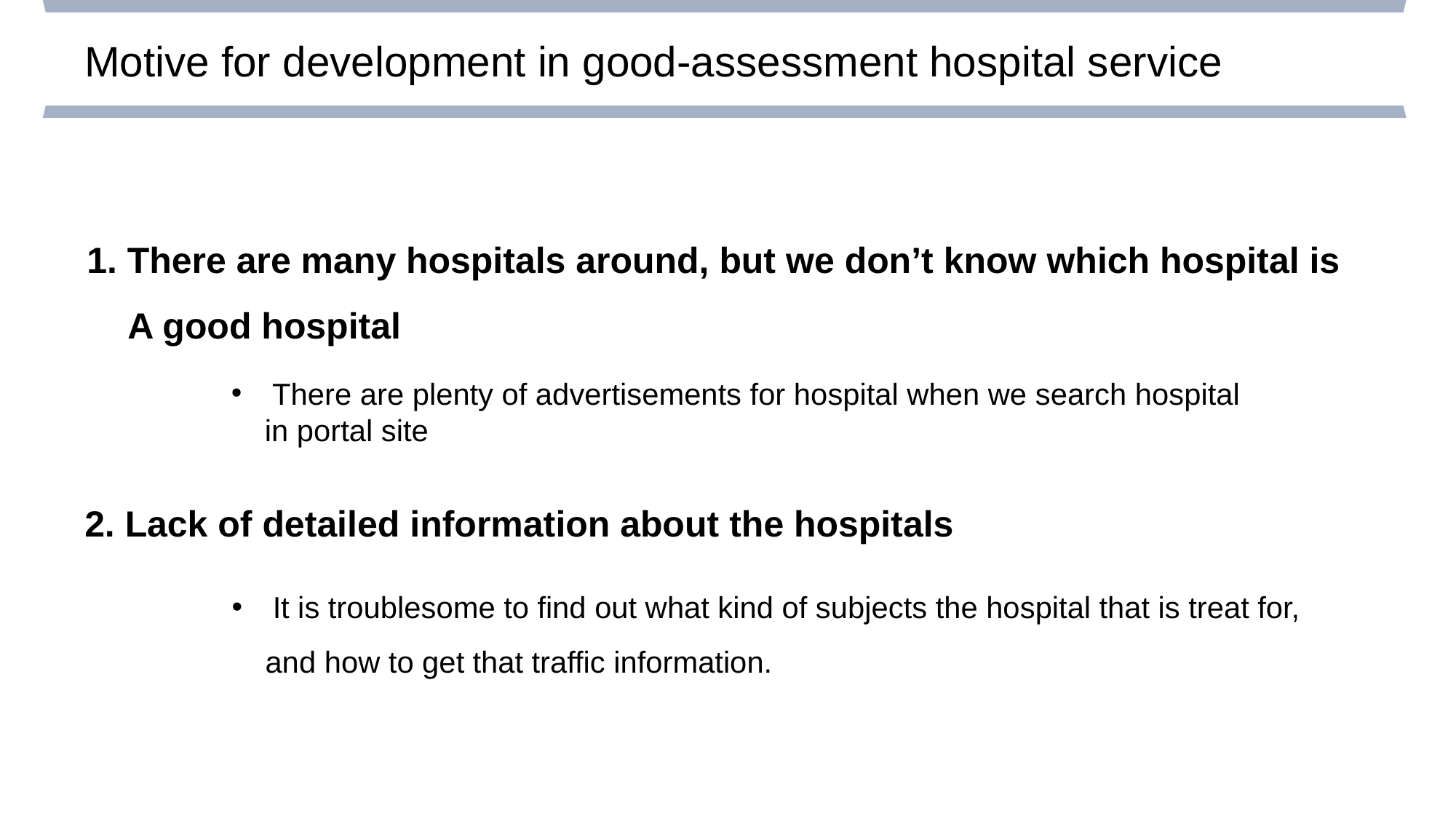

Motive for development in good-assessment hospital service

1. There are many hospitals around, but we don’t know which hospital is
    A good hospital
There are plenty of advertisements for hospital when we search hospital
    in portal site
2. Lack of detailed information about the hospitals
It is troublesome to find out what kind of subjects the hospital that is treat for,
    and how to get that traffic information.